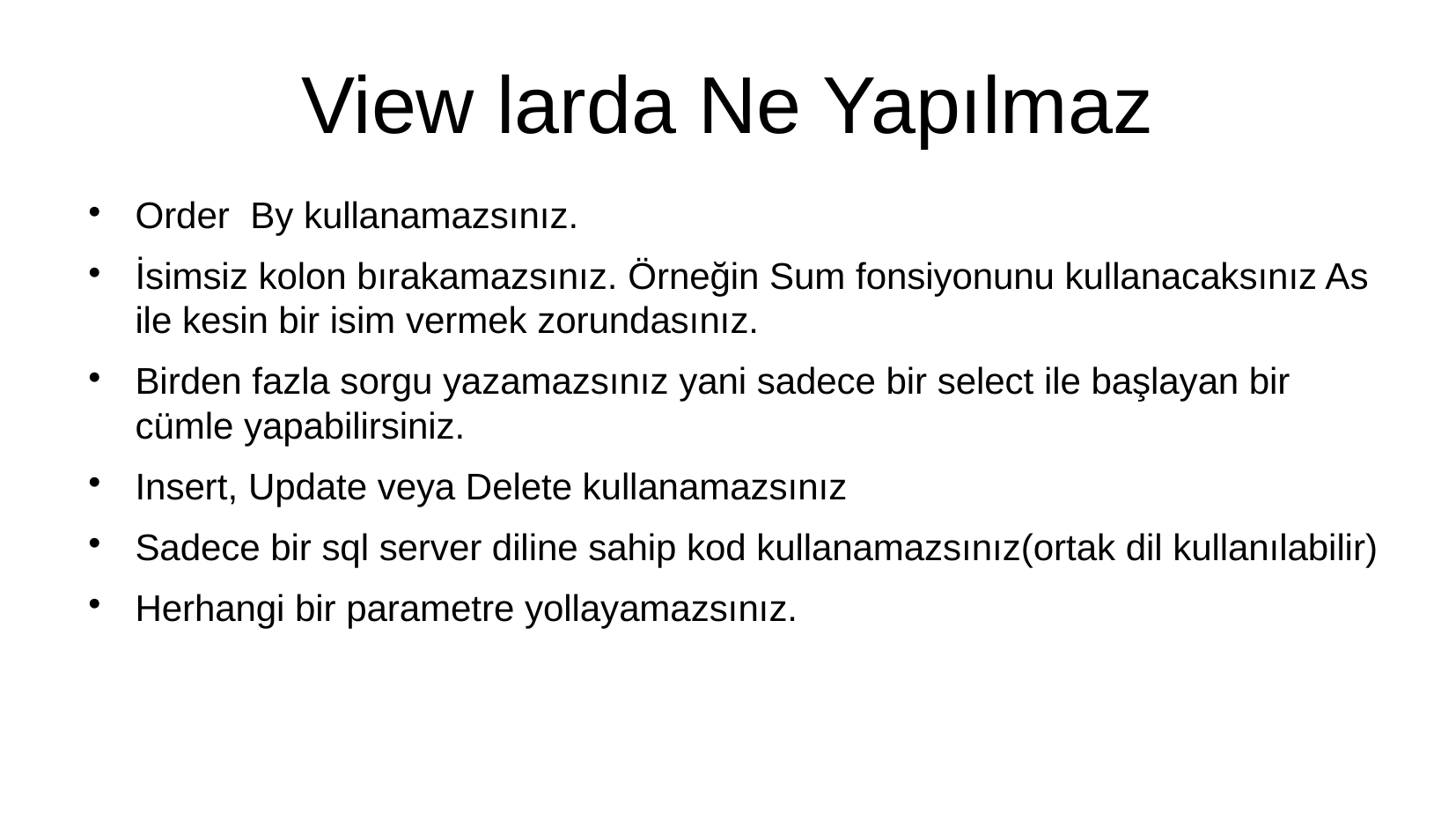

# View larda Ne Yapılmaz
Order  By kullanamazsınız.
İsimsiz kolon bırakamazsınız. Örneğin Sum fonsiyonunu kullanacaksınız As ile kesin bir isim vermek zorundasınız.
Birden fazla sorgu yazamazsınız yani sadece bir select ile başlayan bir cümle yapabilirsiniz.
Insert, Update veya Delete kullanamazsınız
Sadece bir sql server diline sahip kod kullanamazsınız(ortak dil kullanılabilir)
Herhangi bir parametre yollayamazsınız.